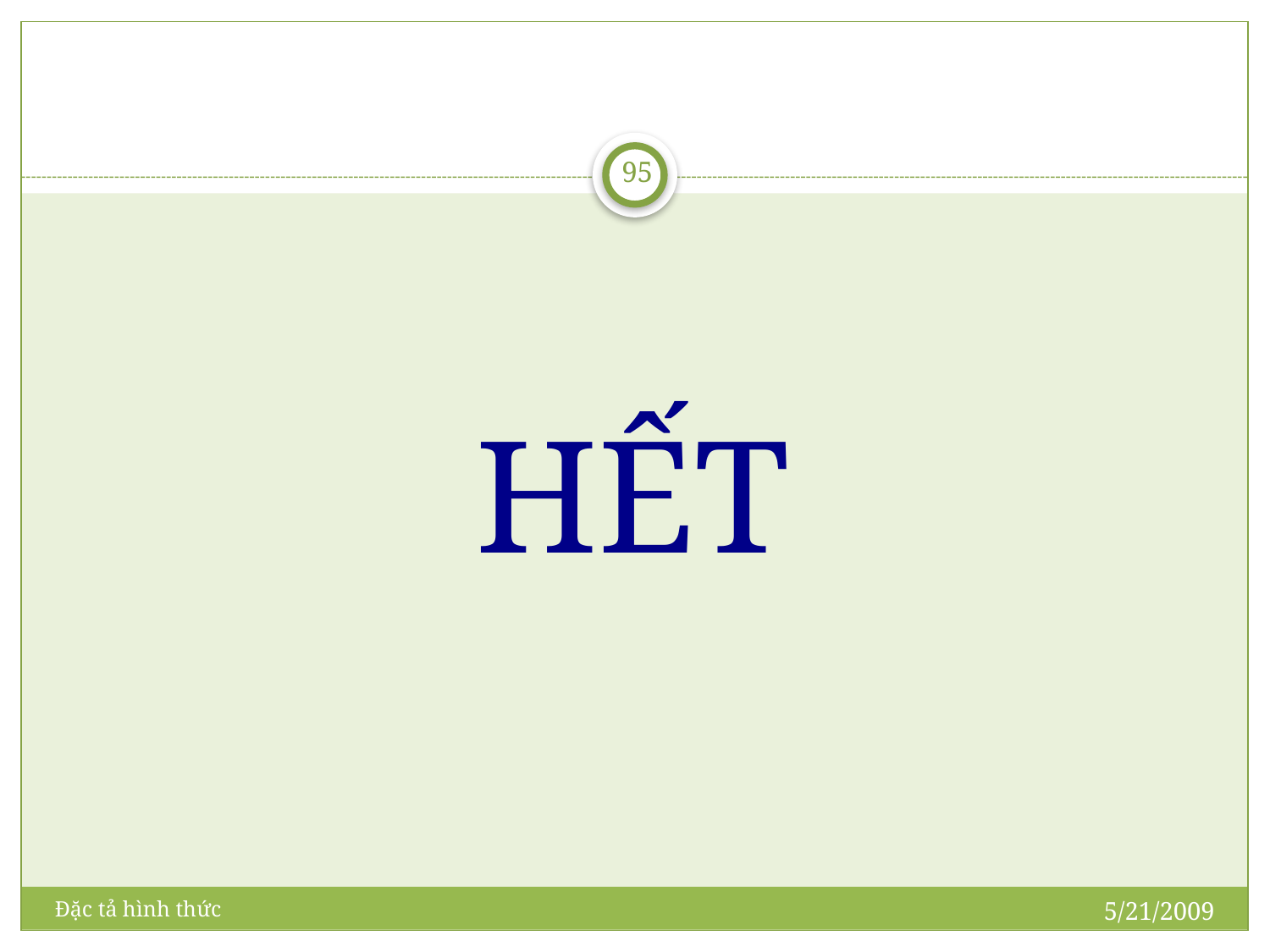

#
95
HẾT
5/21/2009
Đặc tả hình thức